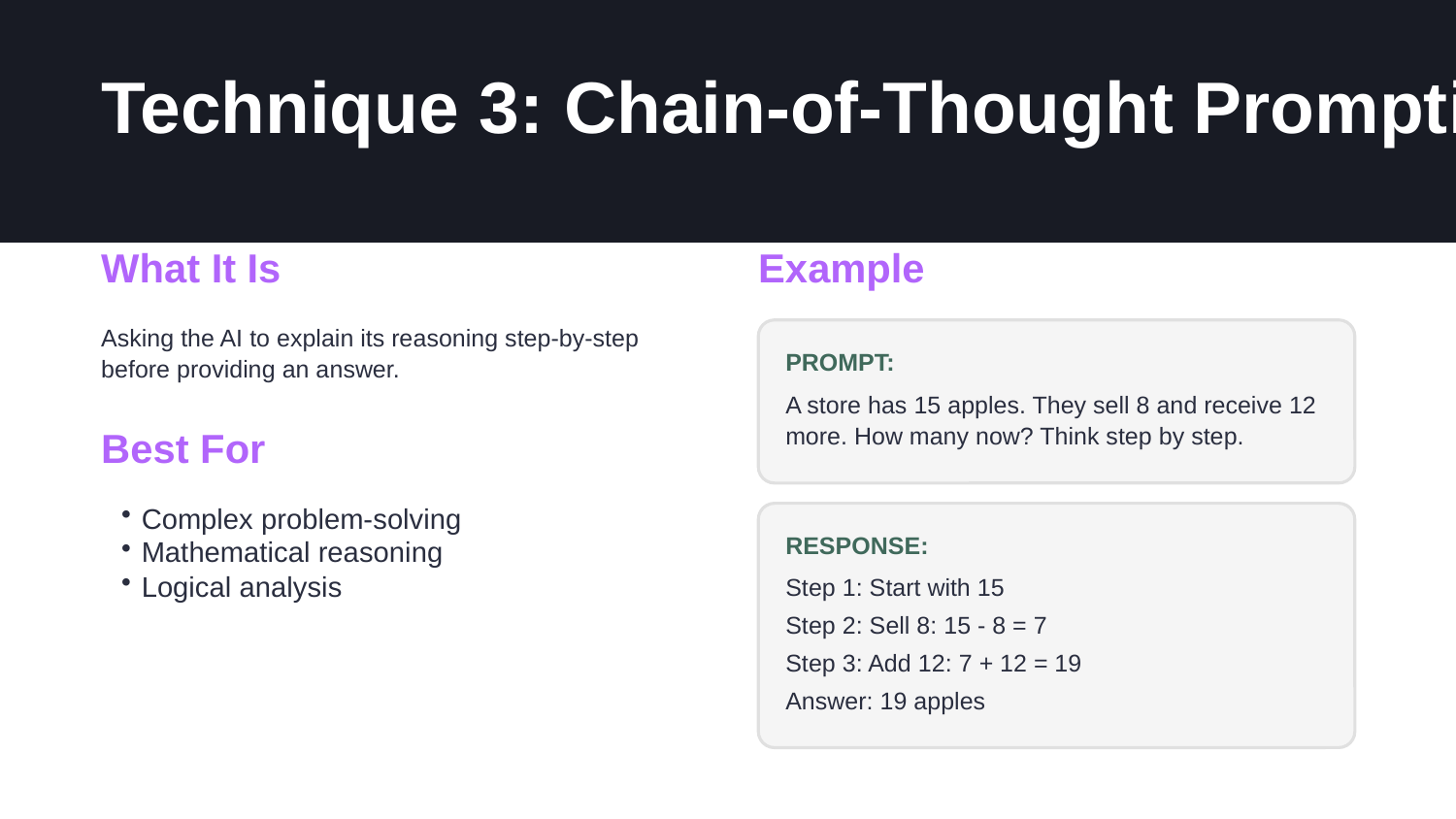

Technique 3: Chain-of-Thought Prompting
What It Is
Example
Asking the AI to explain its reasoning step-by-step before providing an answer.

PROMPT:
A store has 15 apples. They sell 8 and receive 12 more. How many now? Think step by step.
Best For
Complex problem-solving
Mathematical reasoning
Logical analysis

RESPONSE:
Step 1: Start with 15
Step 2: Sell 8: 15 - 8 = 7
Step 3: Add 12: 7 + 12 = 19
Answer: 19 apples